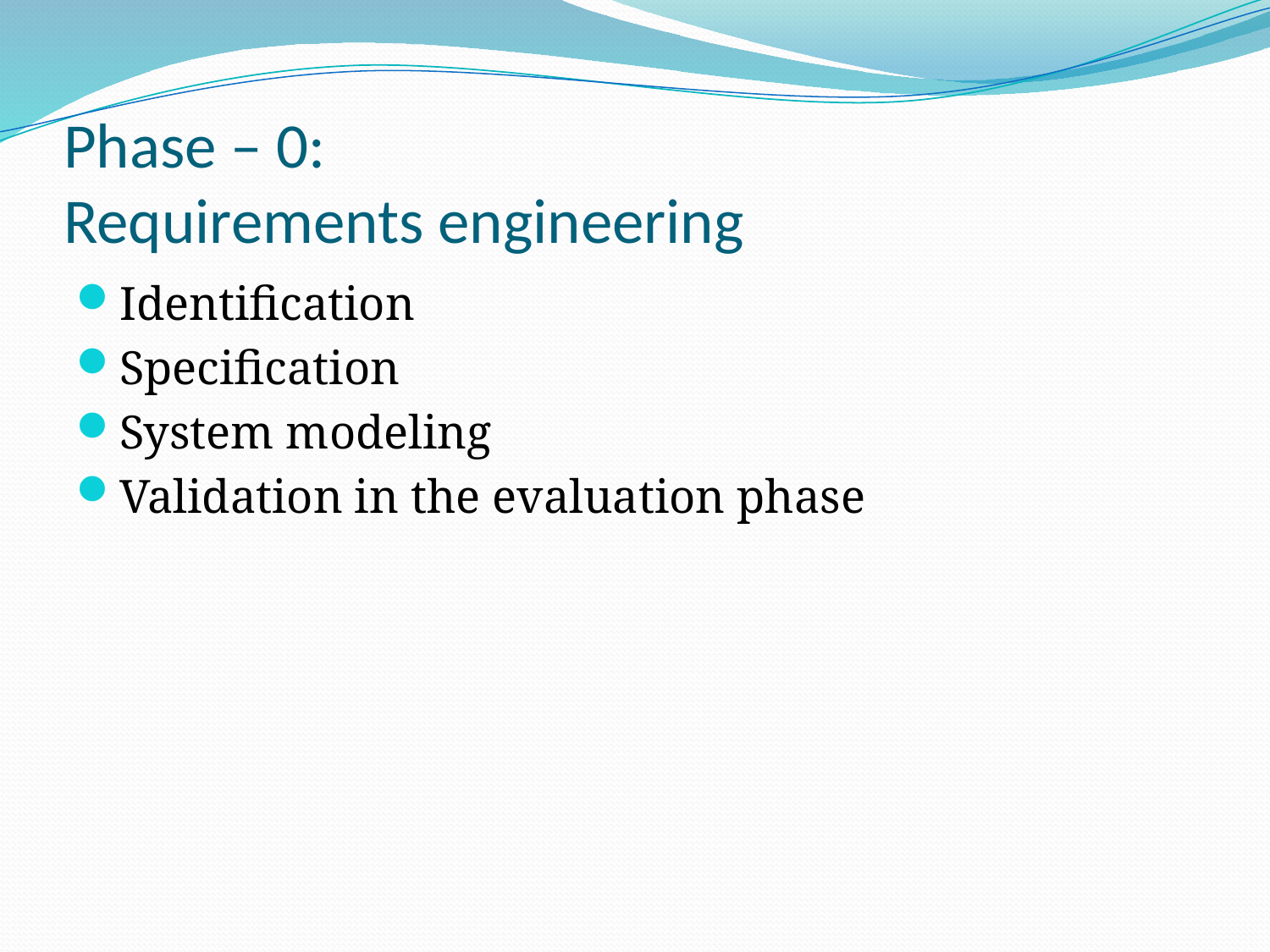

# Phase – 0: Requirements engineering
Identification
Specification
System modeling
Validation in the evaluation phase